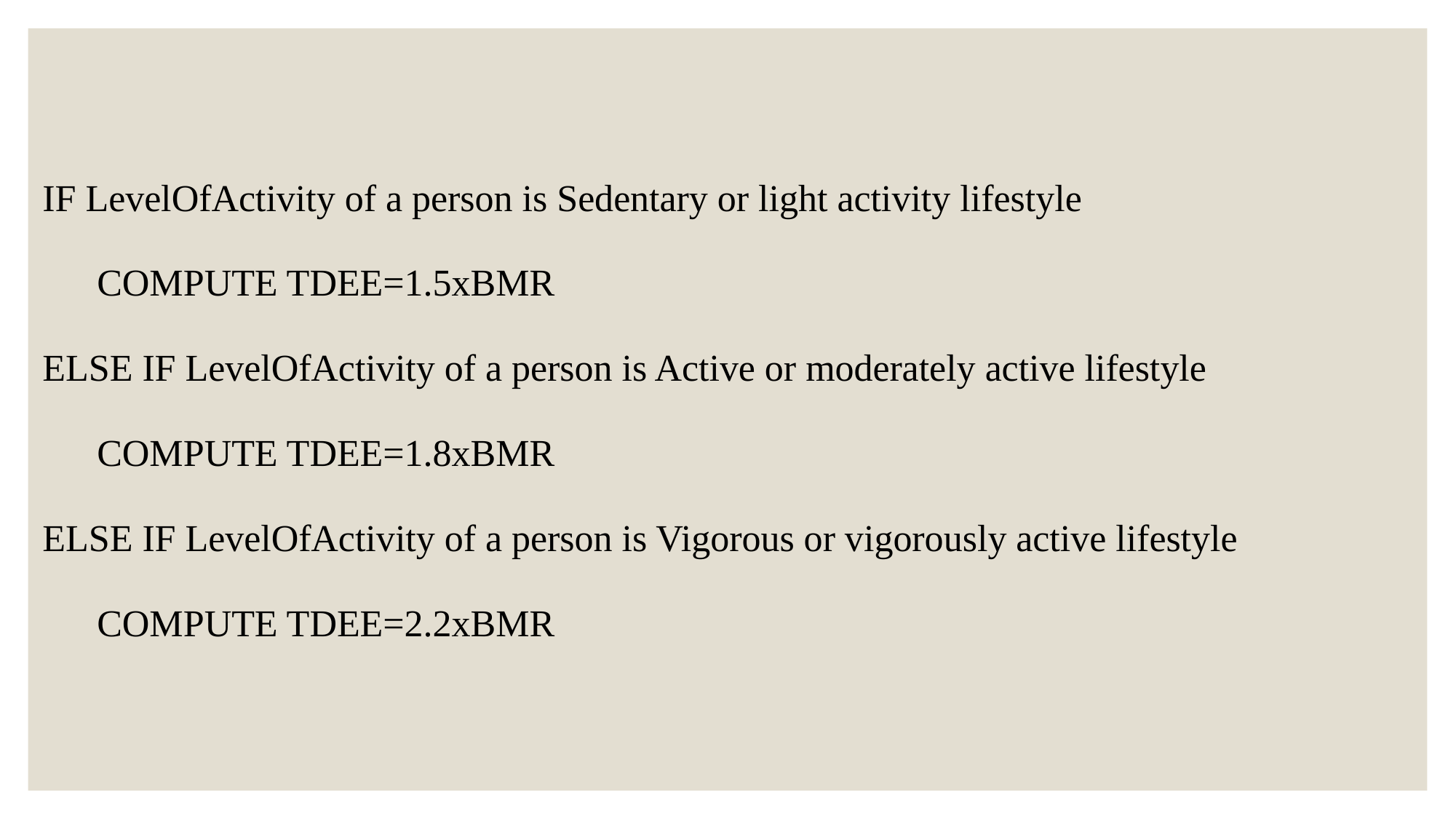

IF LevelOfActivity of a person is Sedentary or light activity lifestyle
COMPUTE TDEE=1.5xBMR
ELSE IF LevelOfActivity of a person is Active or moderately active lifestyle
COMPUTE TDEE=1.8xBMR
ELSE IF LevelOfActivity of a person is Vigorous or vigorously active lifestyle
COMPUTE TDEE=2.2xBMR